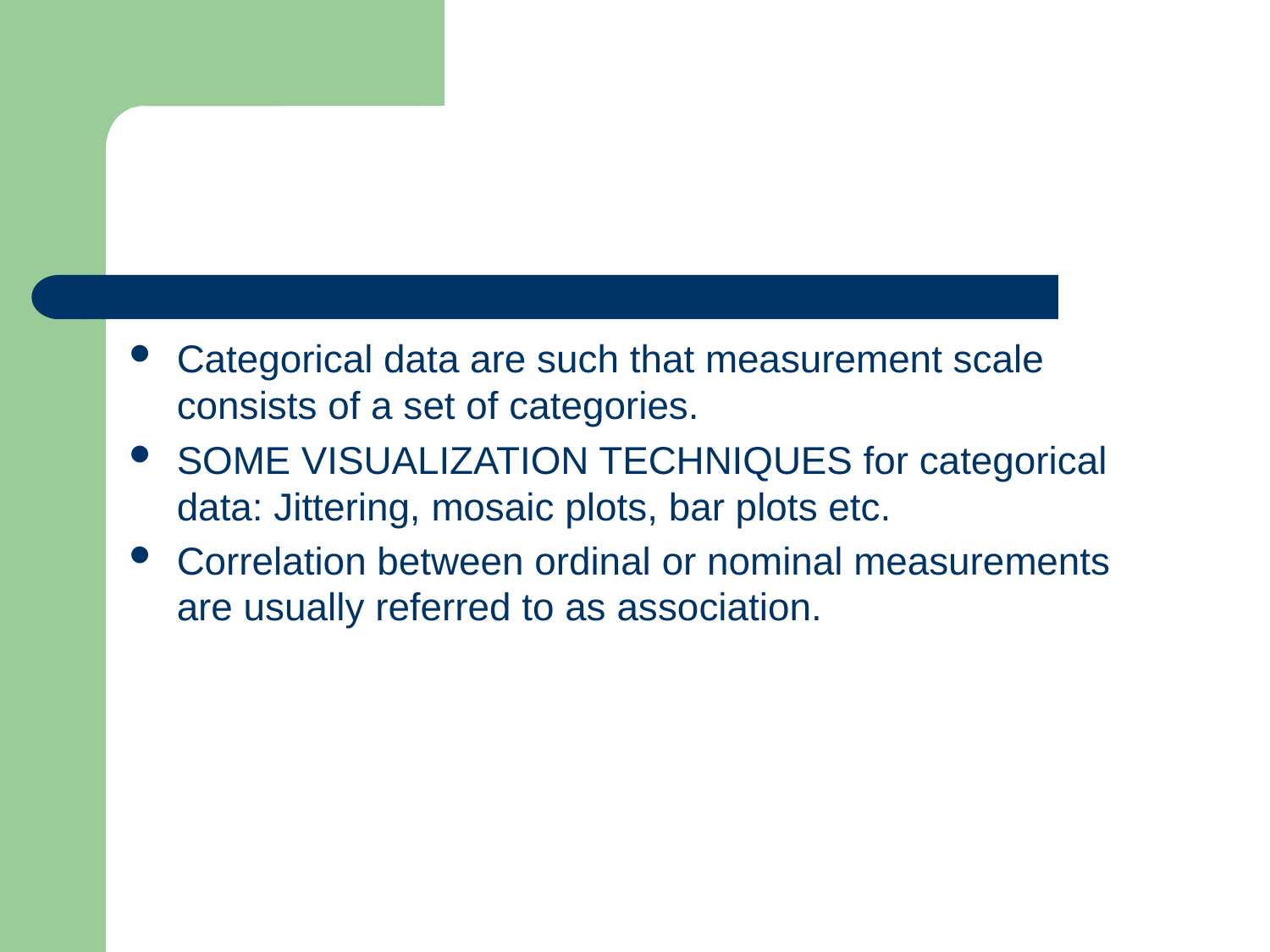

#
Categorical data are such that measurement scale consists of a set of categories.
SOME VISUALIZATION TECHNIQUES for categorical data: Jittering, mosaic plots, bar plots etc.
Correlation between ordinal or nominal measurements are usually referred to as association.